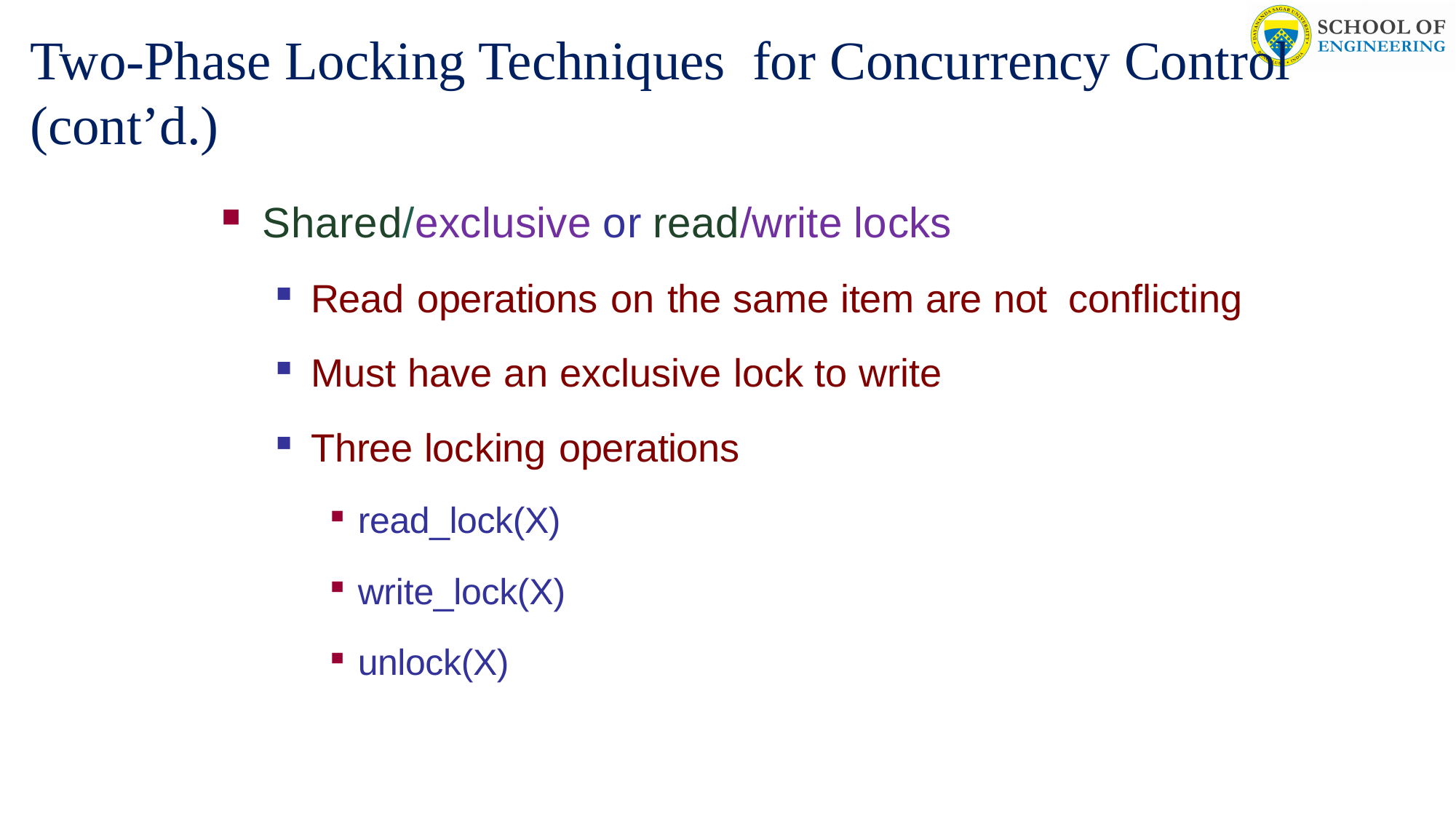

# Two-Phase Locking Techniques  for Concurrency Control (cont’d.)
Shared/exclusive or read/write locks
Read operations on the same item are not  conflicting
Must have an exclusive lock to write
Three locking operations
read_lock(X)
write_lock(X)
unlock(X)